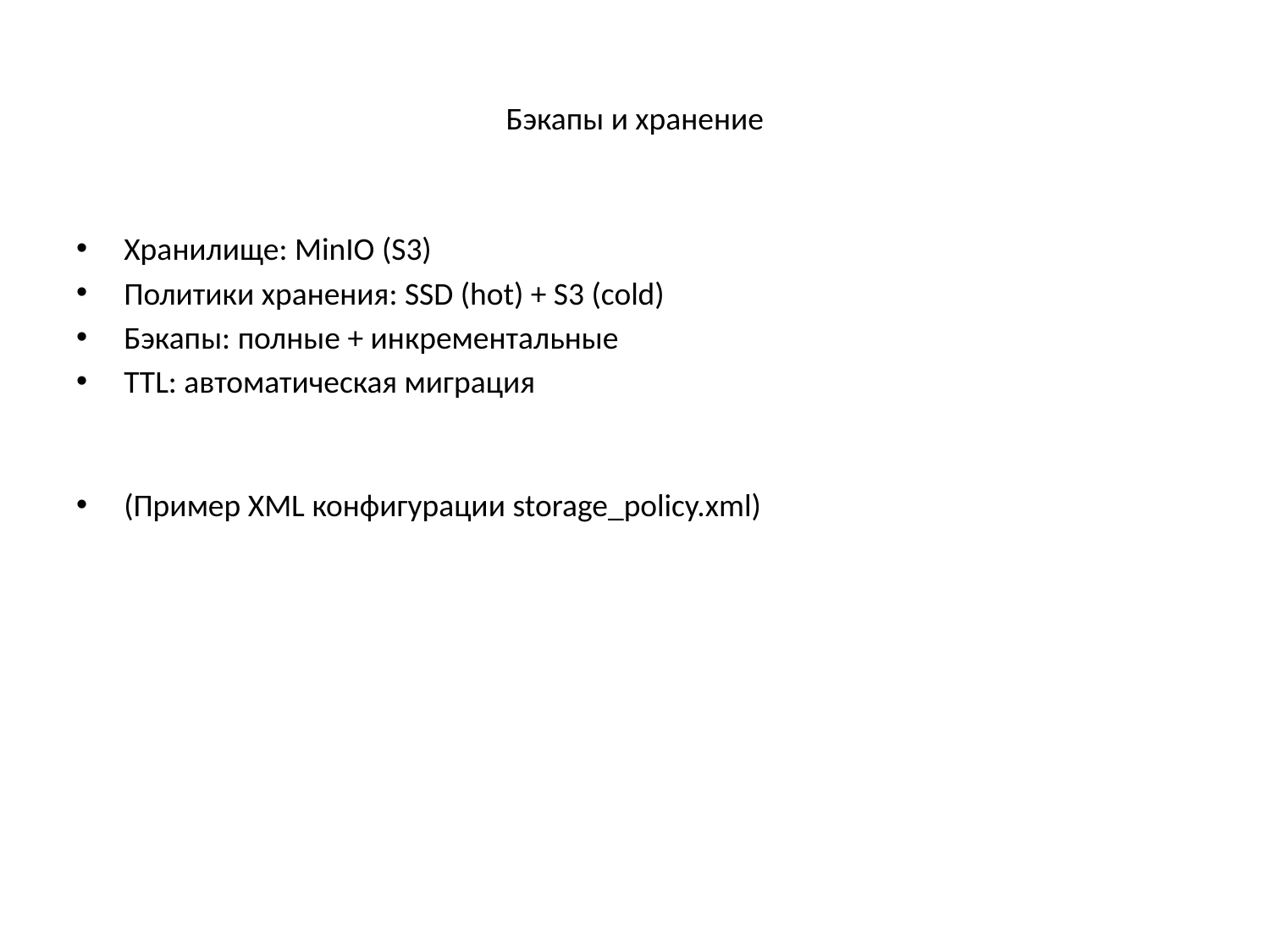

# Бэкапы и хранение
Хранилище: MinIO (S3)
Политики хранения: SSD (hot) + S3 (cold)
Бэкапы: полные + инкрементальные
TTL: автоматическая миграция

(Пример XML конфигурации storage_policy.xml)